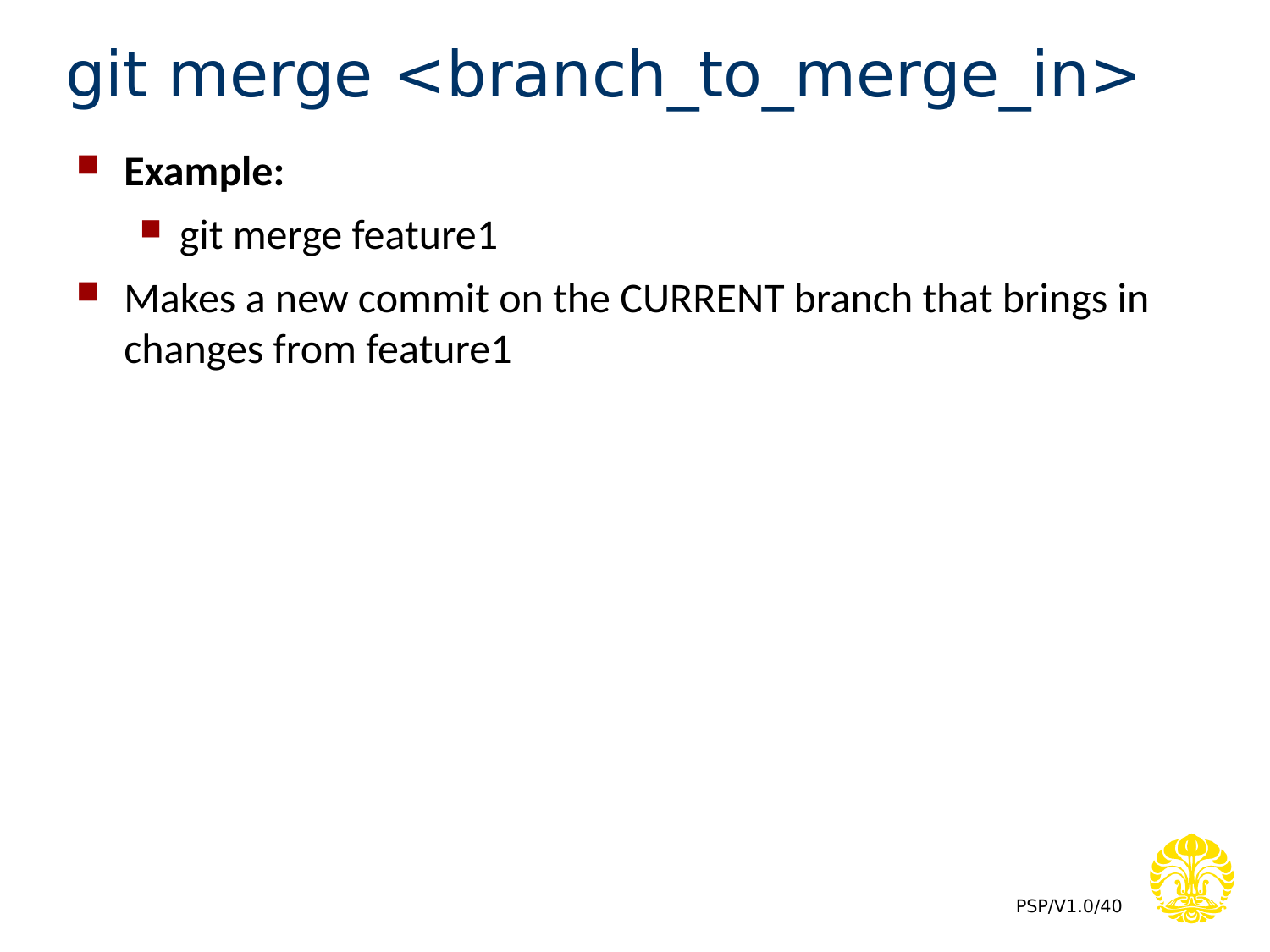

# git merge <branch_to_merge_in>
Example:
git merge feature1
Makes a new commit on the CURRENT branch that brings in changes from feature1